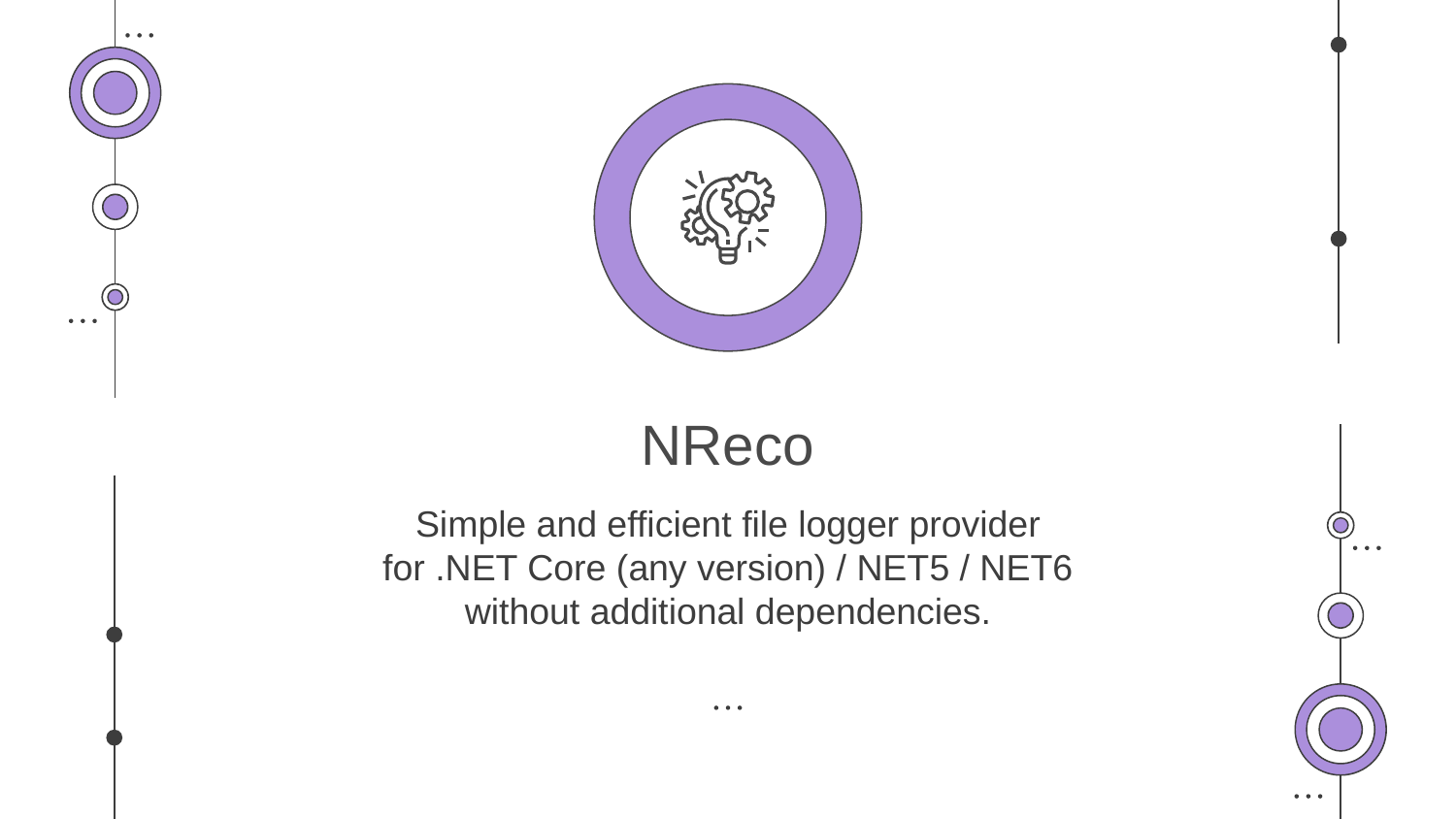

# NReco
Simple and efficient file logger provider for .NET Core (any version) / NET5 / NET6 without additional dependencies.